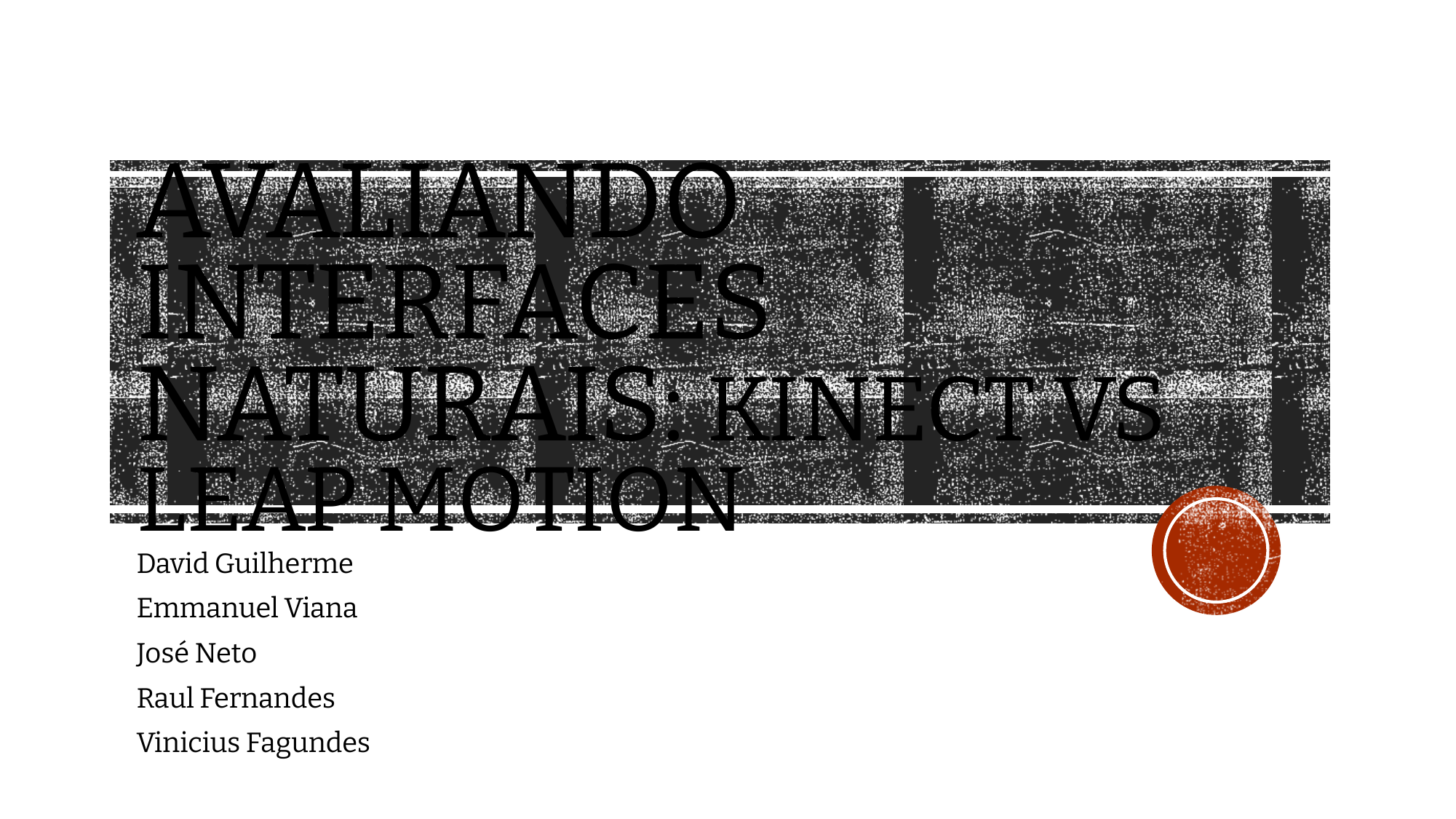

# Avaliando interfaces naturais: KINECT VS LEAP MOTION
David Guilherme
Emmanuel Viana
José Neto
Raul Fernandes
Vinicius Fagundes